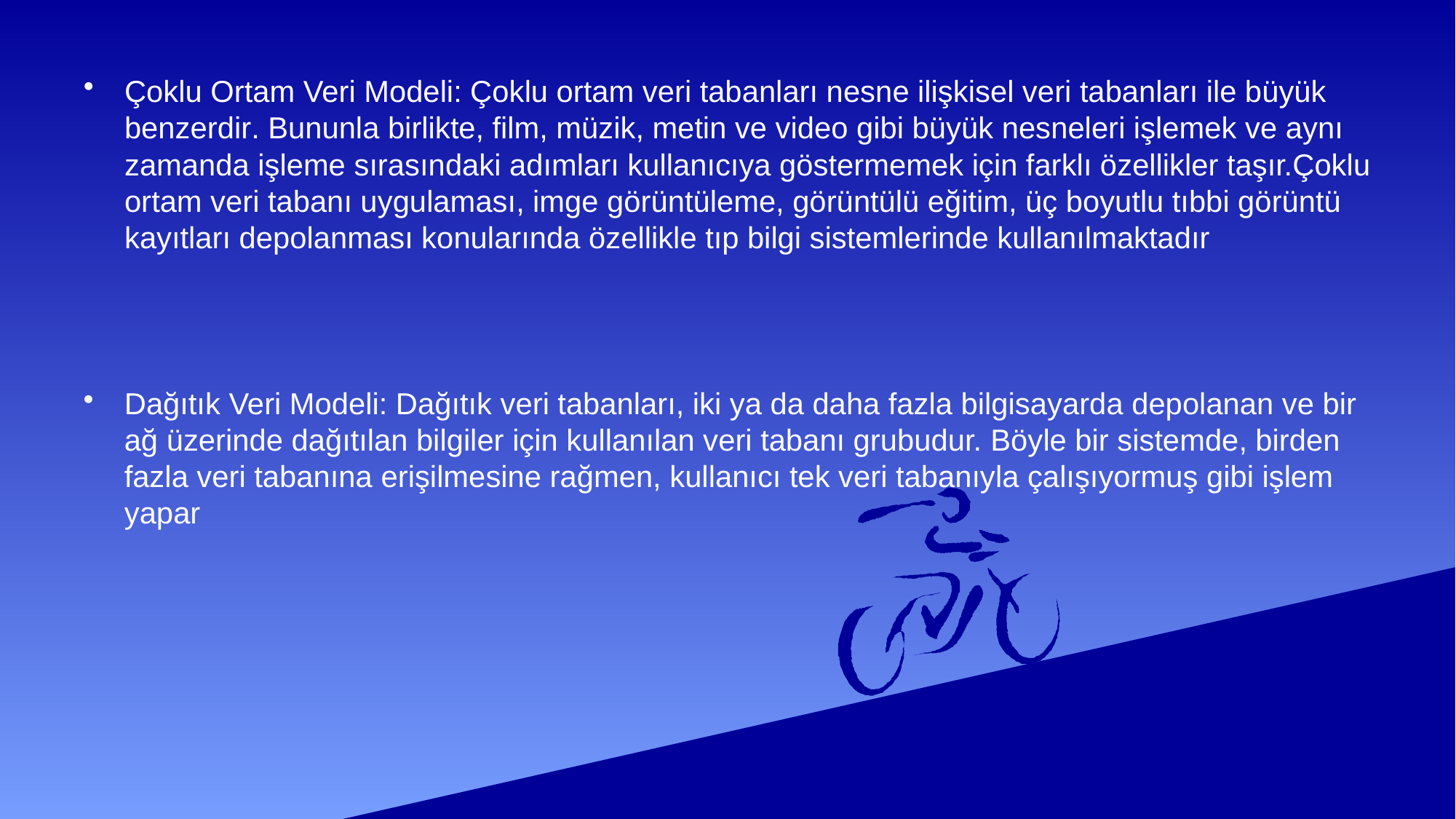

Çoklu Ortam Veri Modeli: Çoklu ortam veri tabanları nesne ilişkisel veri tabanları ile büyük benzerdir. Bununla birlikte, film, müzik, metin ve video gibi büyük nesneleri işlemek ve aynı zamanda işleme sırasındaki adımları kullanıcıya göstermemek için farklı özellikler taşır.Çoklu ortam veri tabanı uygulaması, imge görüntüleme, görüntülü eğitim, üç boyutlu tıbbi görüntü kayıtları depolanması konularında özellikle tıp bilgi sistemlerinde kullanılmaktadır

Dağıtık Veri Modeli: Dağıtık veri tabanları, iki ya da daha fazla bilgisayarda depolanan ve bir ağ üzerinde dağıtılan bilgiler için kullanılan veri tabanı grubudur. Böyle bir sistemde, birden fazla veri tabanına erişilmesine rağmen, kullanıcı tek veri tabanıyla çalışıyormuş gibi işlem yapar